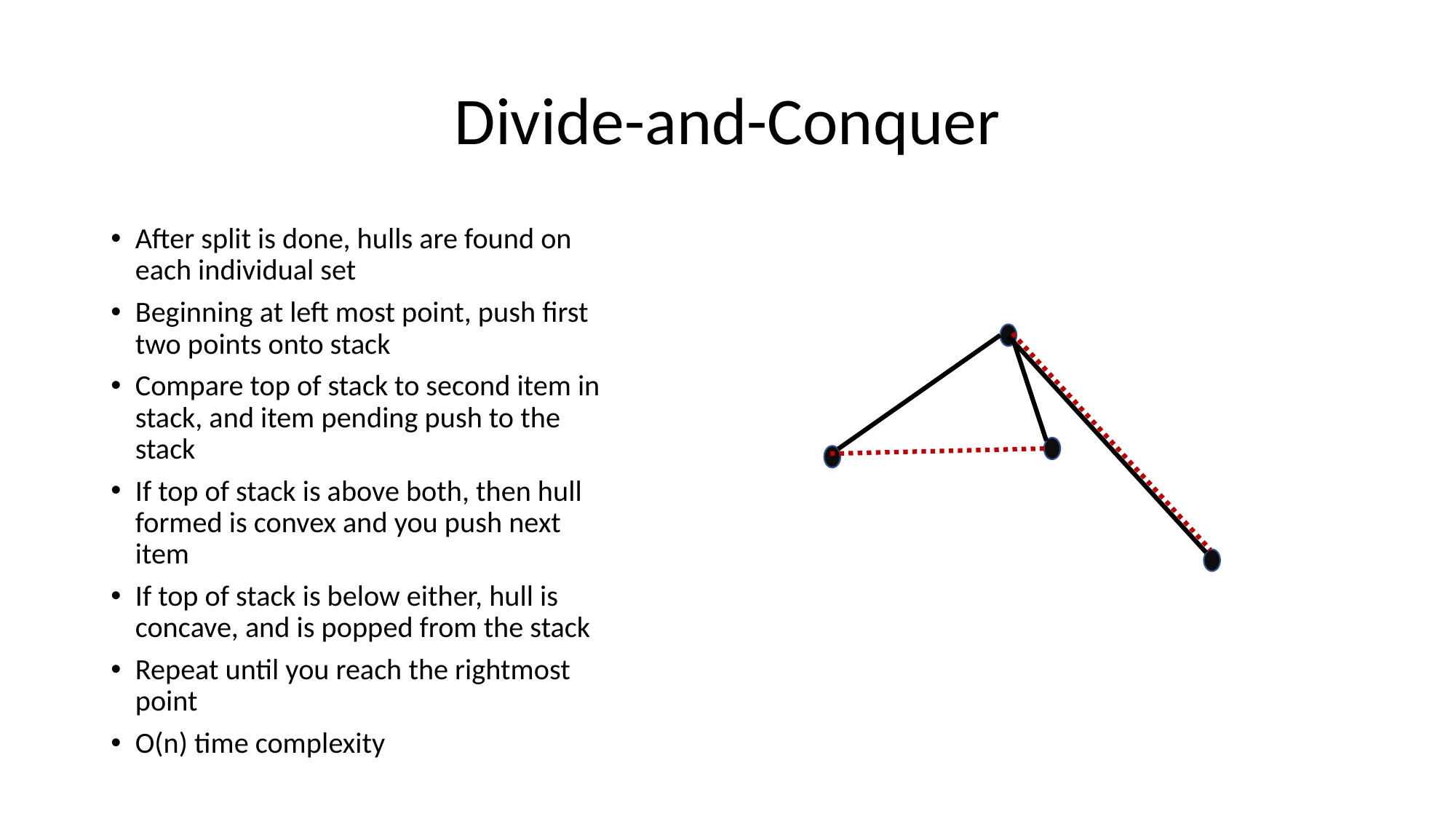

# Divide-and-Conquer
After split is done, hulls are found on each individual set
Beginning at left most point, push first two points onto stack
Compare top of stack to second item in stack, and item pending push to the stack
If top of stack is above both, then hull formed is convex and you push next item
If top of stack is below either, hull is concave, and is popped from the stack
Repeat until you reach the rightmost point
O(n) time complexity